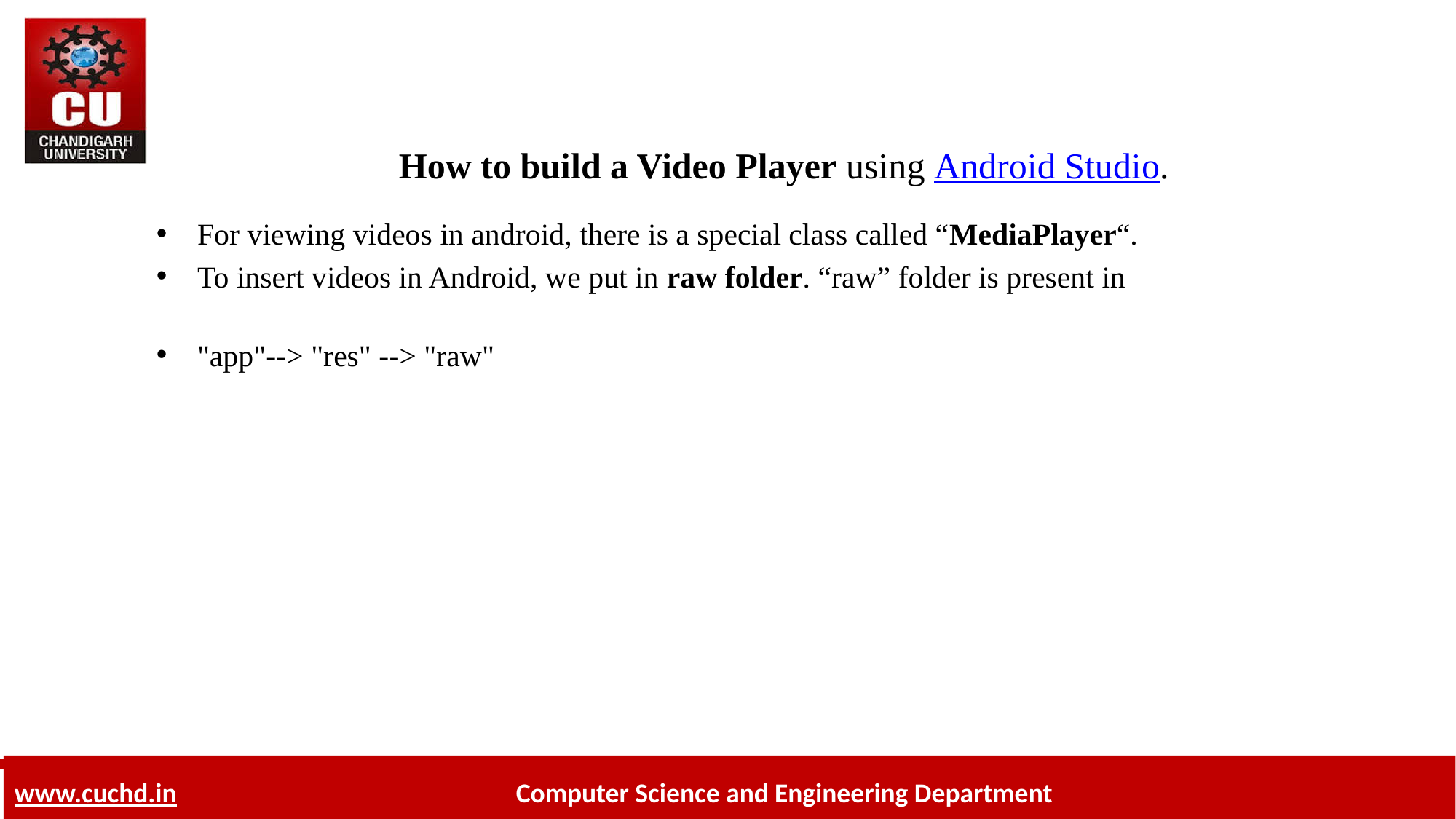

# How to build a Video Player using Android Studio.
For viewing videos in android, there is a special class called “MediaPlayer“.
To insert videos in Android, we put in raw folder. “raw” folder is present in
"app"--> "res" --> "raw"